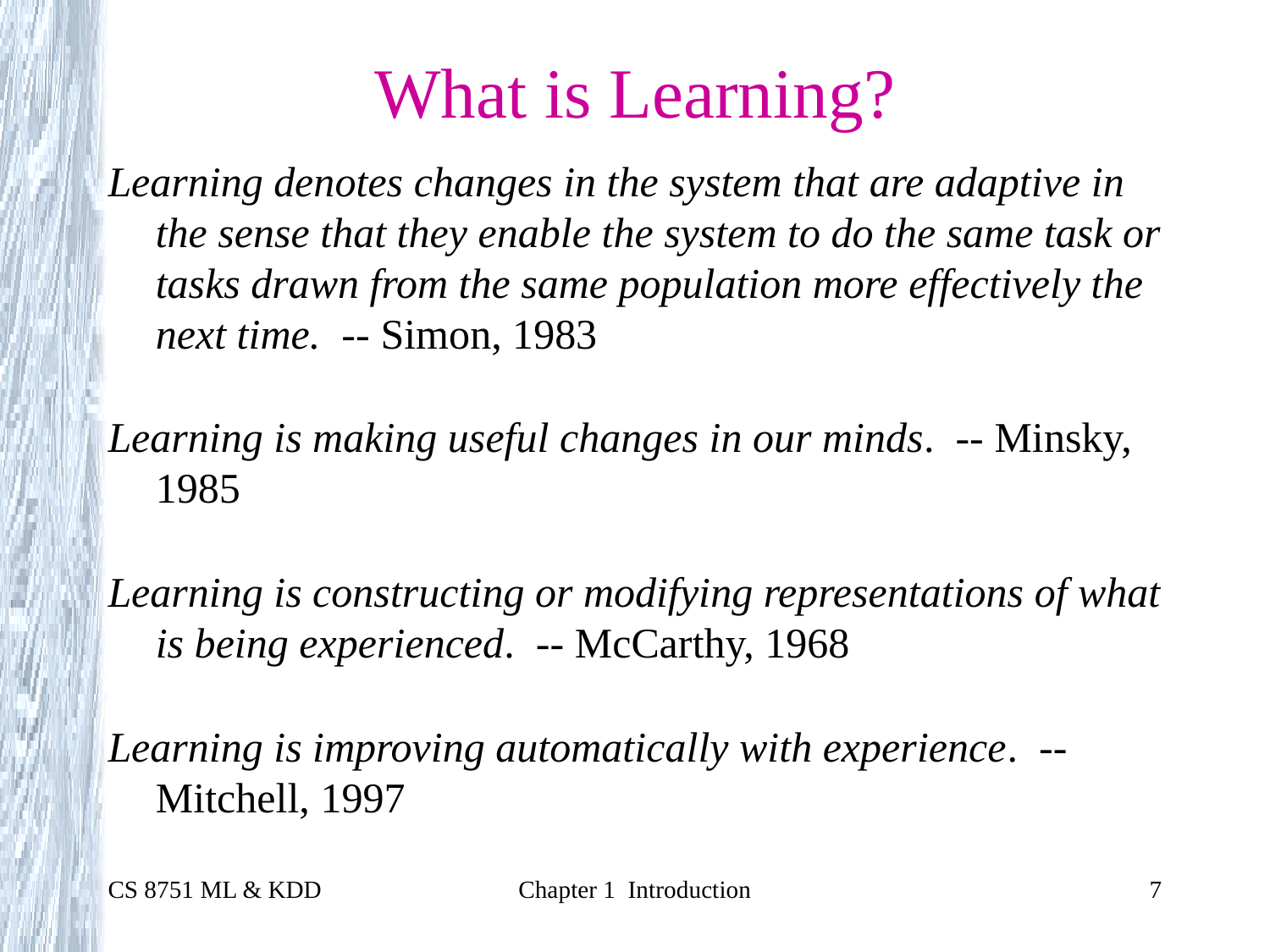

# What is Learning?
Learning denotes changes in the system that are adaptive in the sense that they enable the system to do the same task or tasks drawn from the same population more effectively the next time.  -- Simon, 1983

Learning is making useful changes in our minds.  -- Minsky, 1985

Learning is constructing or modifying representations of what is being experienced.  -- McCarthy, 1968

Learning is improving automatically with experience.  -- Mitchell, 1997

CS 8751 ML & KDD
Chapter 1  Introduction
7